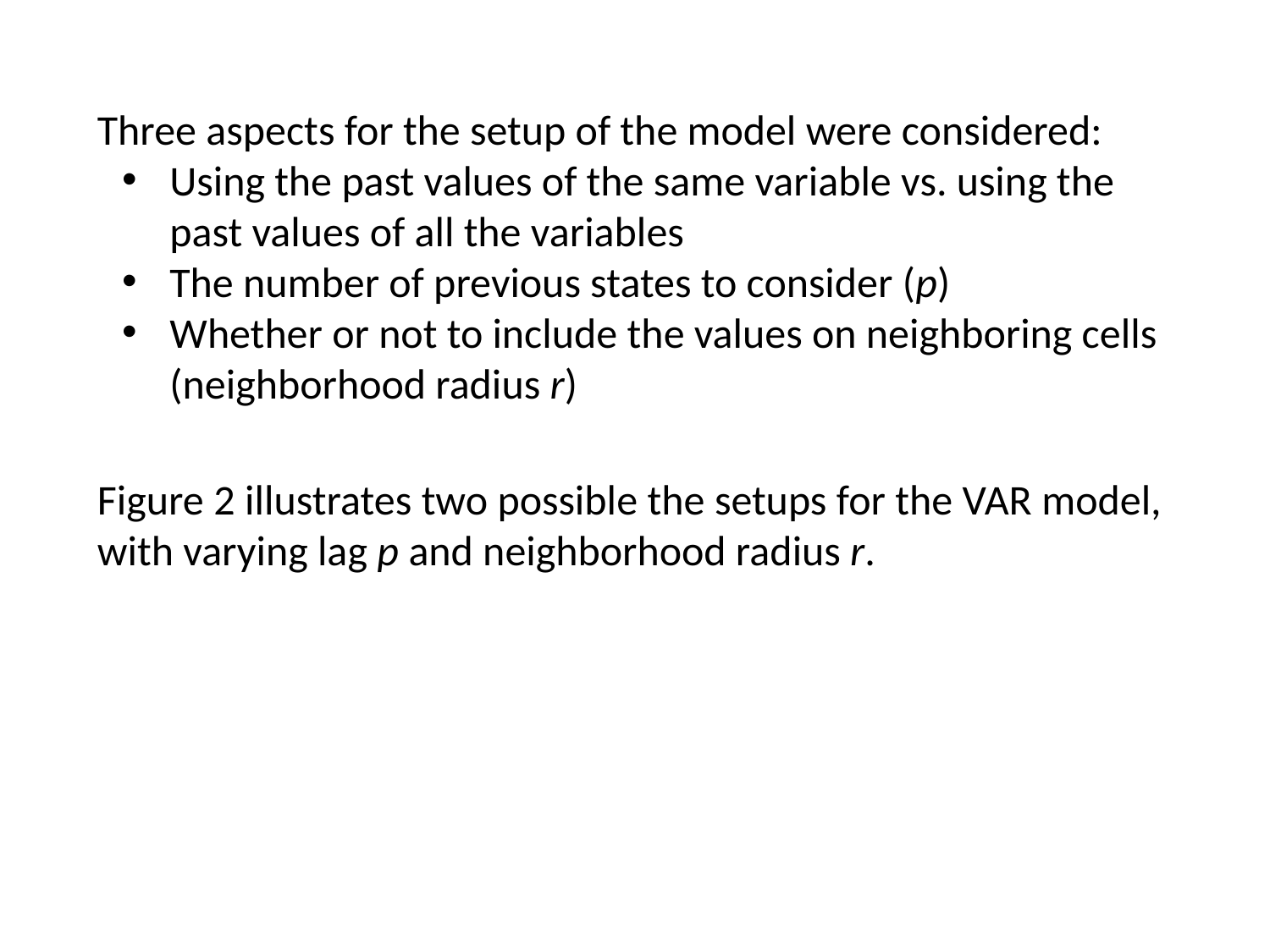

Three aspects for the setup of the model were considered:
Using the past values of the same variable vs. using the past values of all the variables
The number of previous states to consider (p)
Whether or not to include the values on neighboring cells (neighborhood radius r)
Figure 2 illustrates two possible the setups for the VAR model, with varying lag p and neighborhood radius r.